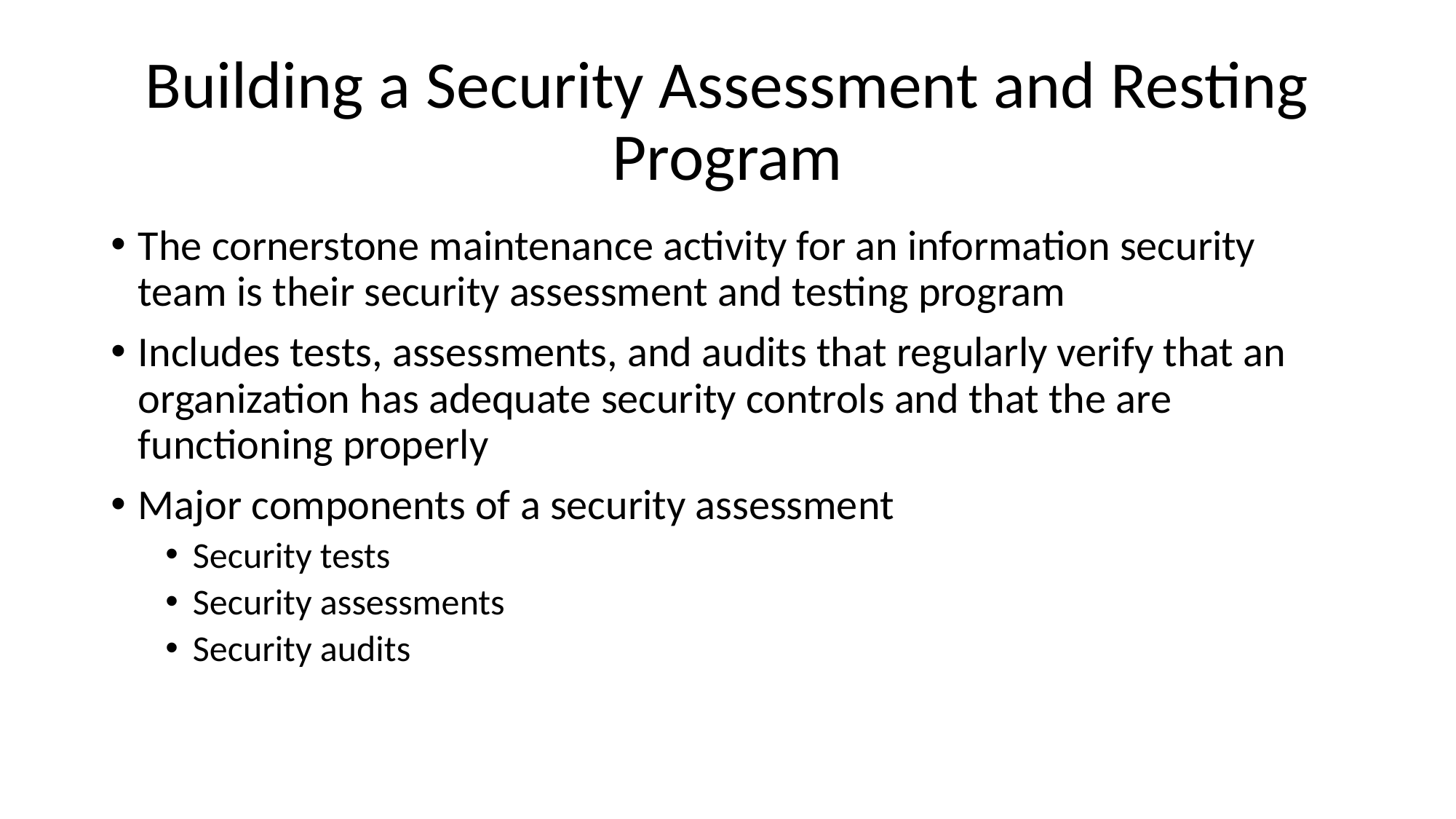

# Building a Security Assessment and Resting Program
The cornerstone maintenance activity for an information security team is their security assessment and testing program
Includes tests, assessments, and audits that regularly verify that an organization has adequate security controls and that the are functioning properly
Major components of a security assessment
Security tests
Security assessments
Security audits